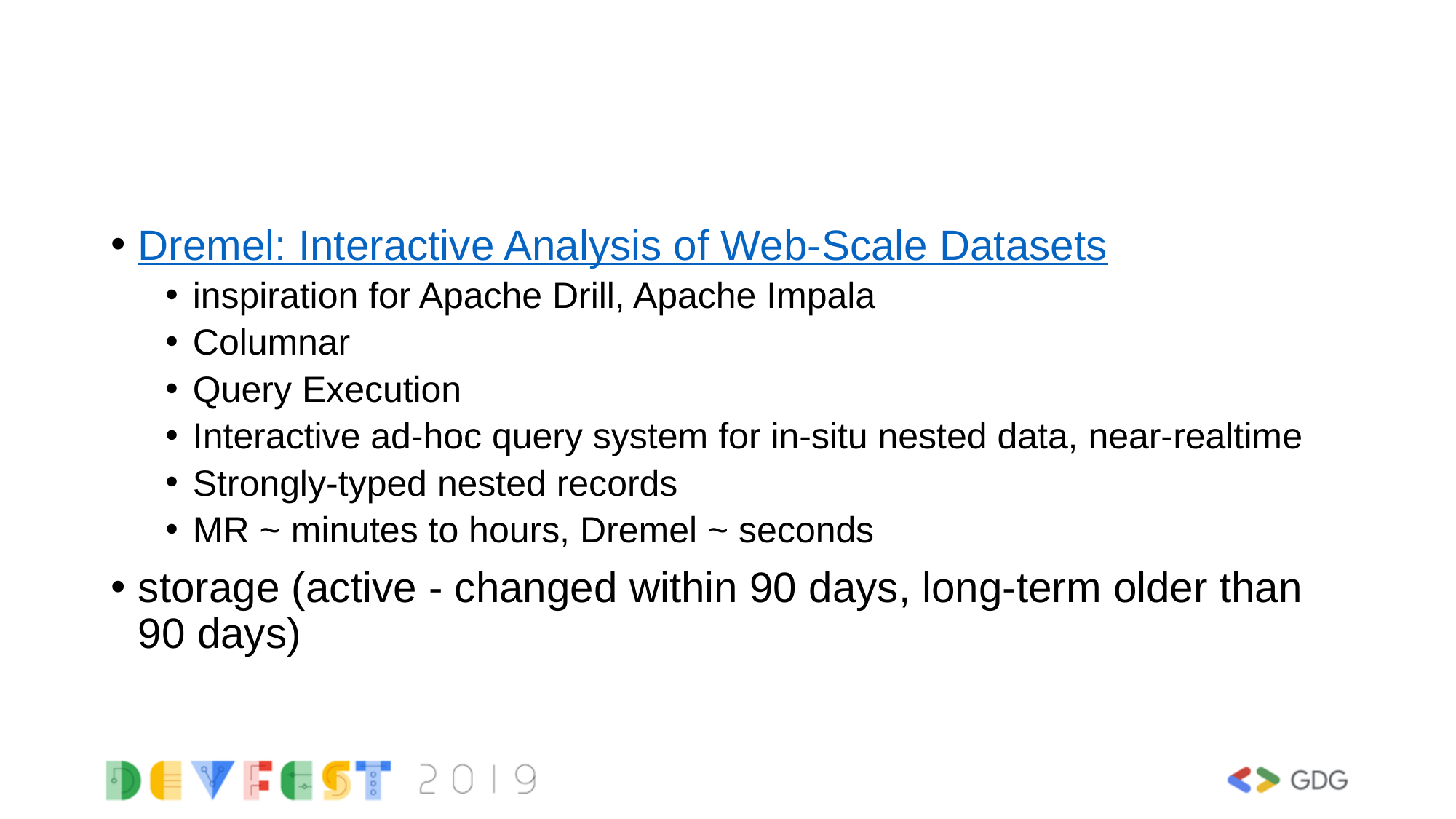

#
Dremel: Interactive Analysis of Web-Scale Datasets
inspiration for Apache Drill, Apache Impala
Columnar
Query Execution
Interactive ad-hoc query system for in-situ nested data, near-realtime
Strongly-typed nested records
MR ~ minutes to hours, Dremel ~ seconds
storage (active - changed within 90 days, long-term older than 90 days)